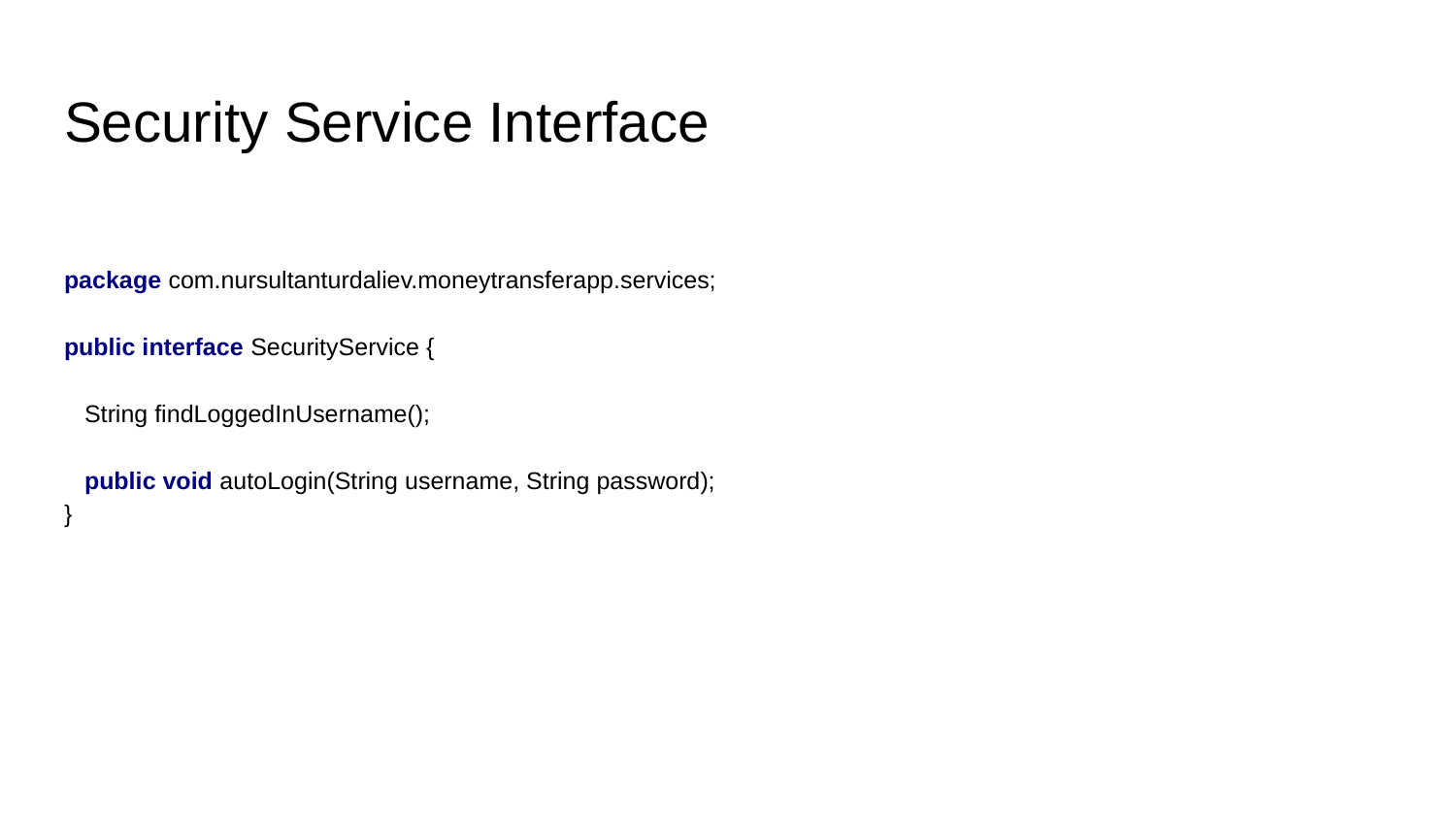

# Security Service Interface

package com.nursultanturdaliev.moneytransferapp.services;

public interface SecurityService {

   String findLoggedInUsername();

   public void autoLogin(String username, String password);
}